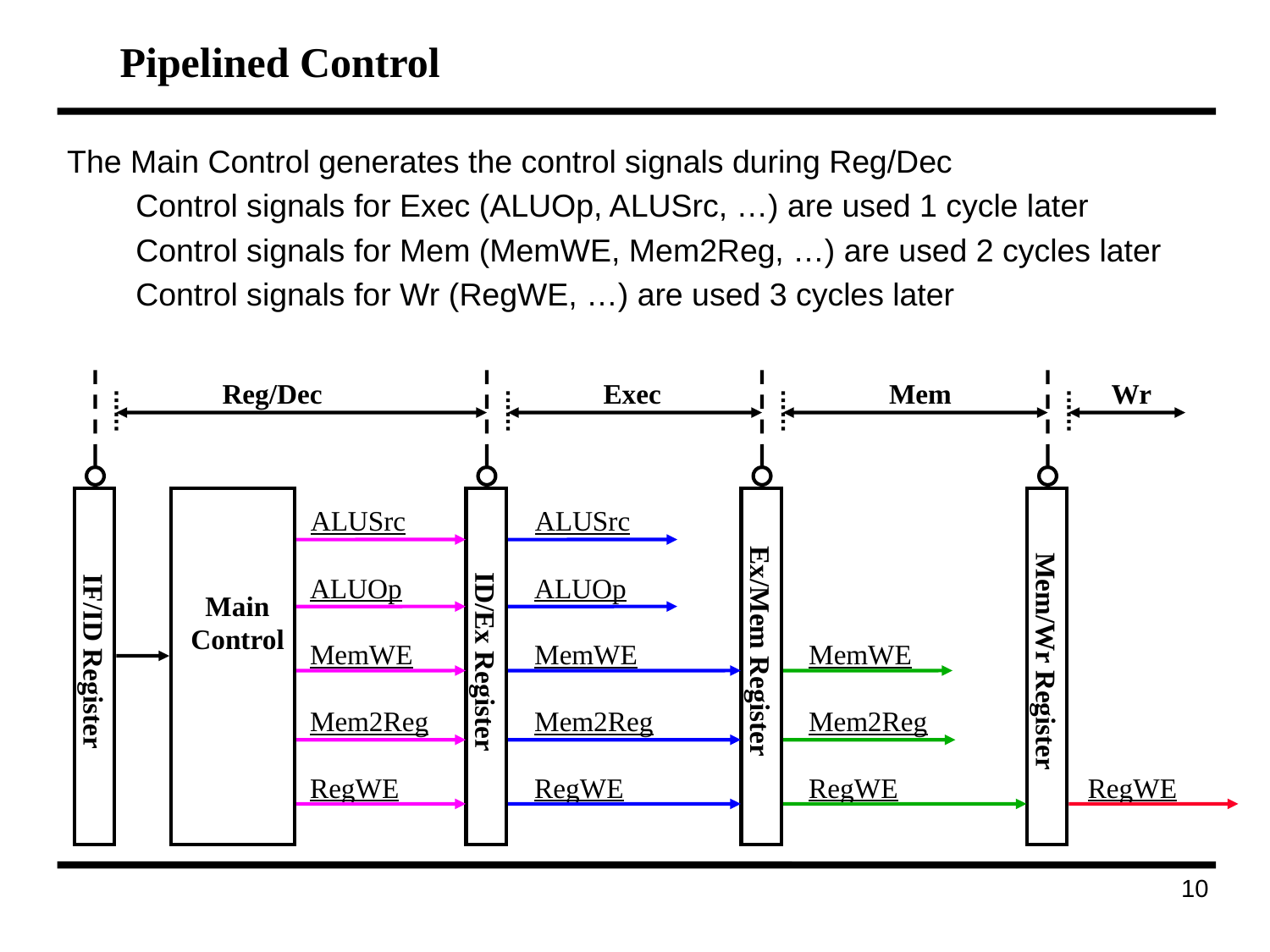

# Pipelined Control
The Main Control generates the control signals during Reg/Dec
Control signals for Exec (ALUOp, ALUSrc, …) are used 1 cycle later
Control signals for Mem (MemWE, Mem2Reg, …) are used 2 cycles later
Control signals for Wr (RegWE, …) are used 3 cycles later

Reg/Dec

Exec

Mem

Wr

ALUSrc
ALUSrc

ALUOp
ALUOp

Main
Control
Ex/Mem Register
MemWE
MemWE
MemWE

IF/ID Register
Mem/Wr Register
ID/Ex Register

Mem2Reg
Mem2Reg
Mem2Reg

RegWE
RegWE
RegWE
RegWE

10